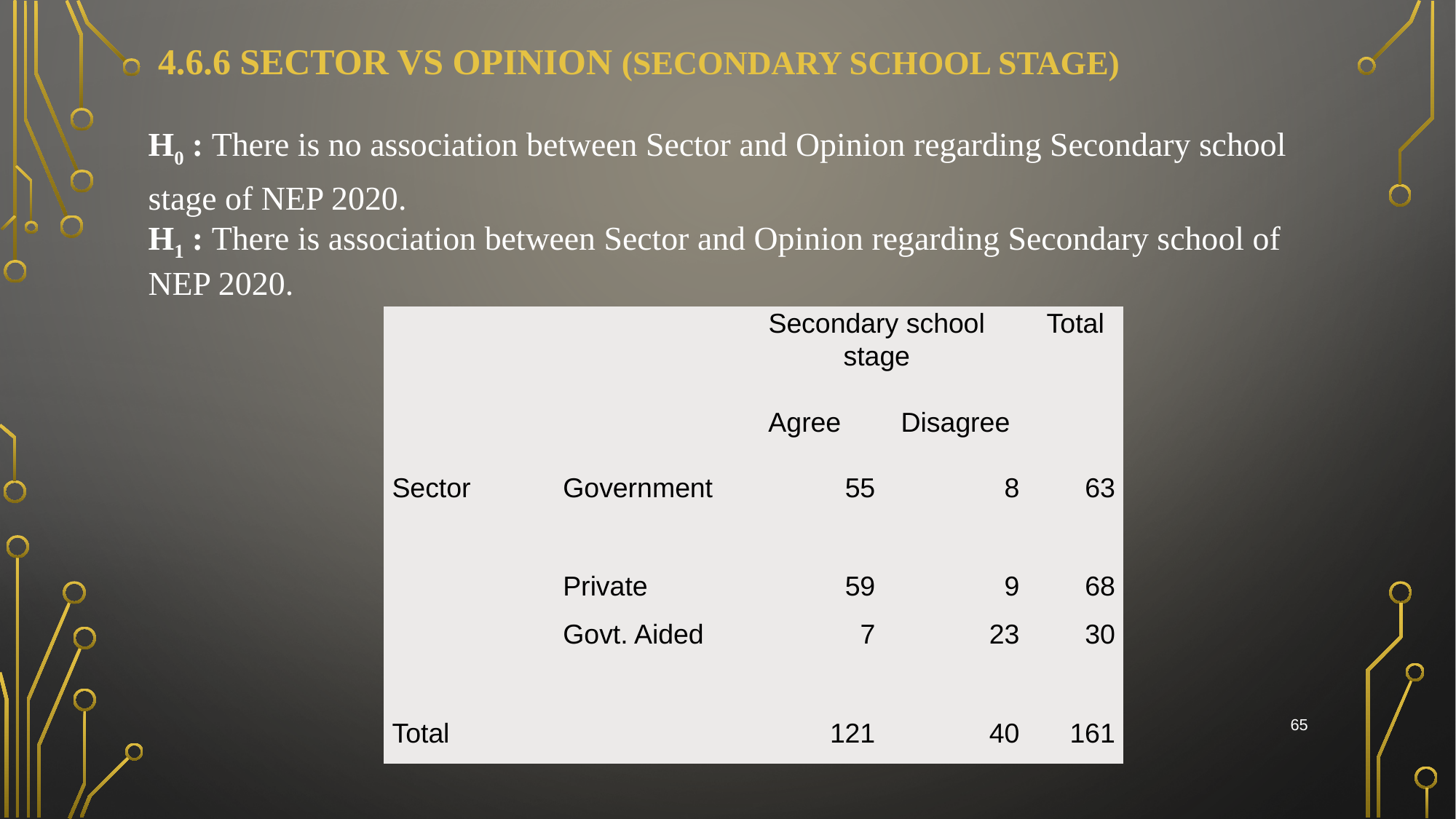

# 4.6.6 Sector VS OPINION (secondary school stage)
H0 : There is no association between Sector and Opinion regarding Secondary school stage of NEP 2020.
H1 : There is association between Sector and Opinion regarding Secondary school of  NEP 2020.
|  |  | Secondary school stage |  | Total |
| --- | --- | --- | --- | --- |
|  |  | Agree | Disagree |  |
| Sector | Government | 55 | 8 | 63 |
|  | Private | 59 | 9 | 68 |
|  | Govt. Aided | 7 | 23 | 30 |
| Total |  | 121 | 40 | 161 |
65